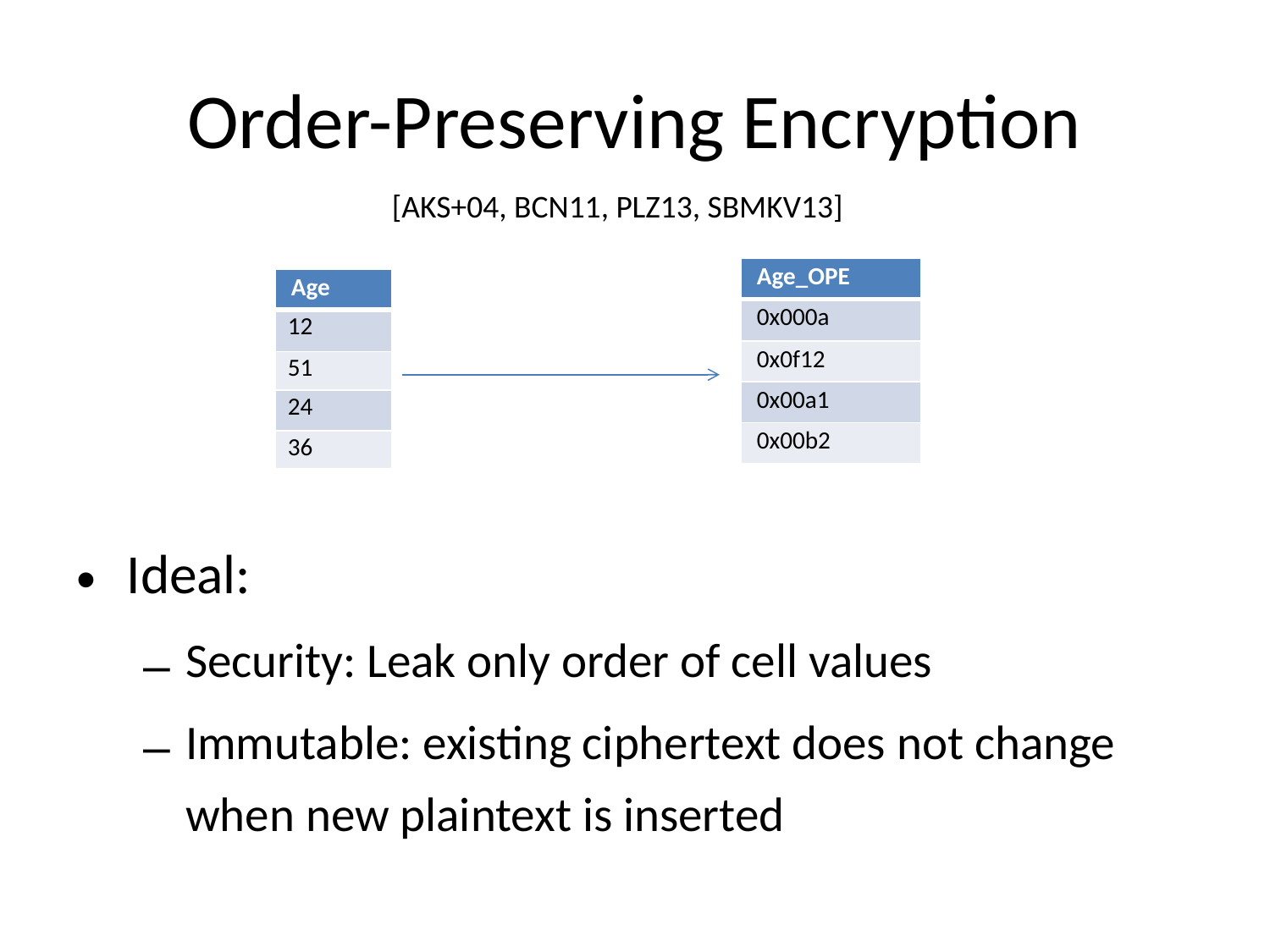

# Order-Preserving Encryption
[AKS+04, BCN11, PLZ13, SBMKV13]
| Age\_OPE |
| --- |
| 0x000a |
| 0x0f12 |
| 0x00a1 |
| 0x00b2 |
| Age |
| --- |
| 12 |
| 51 |
| 24 |
| 36 |
Ideal:
Security: Leak only order of cell values
Immutable: existing ciphertext does not change when new plaintext is inserted